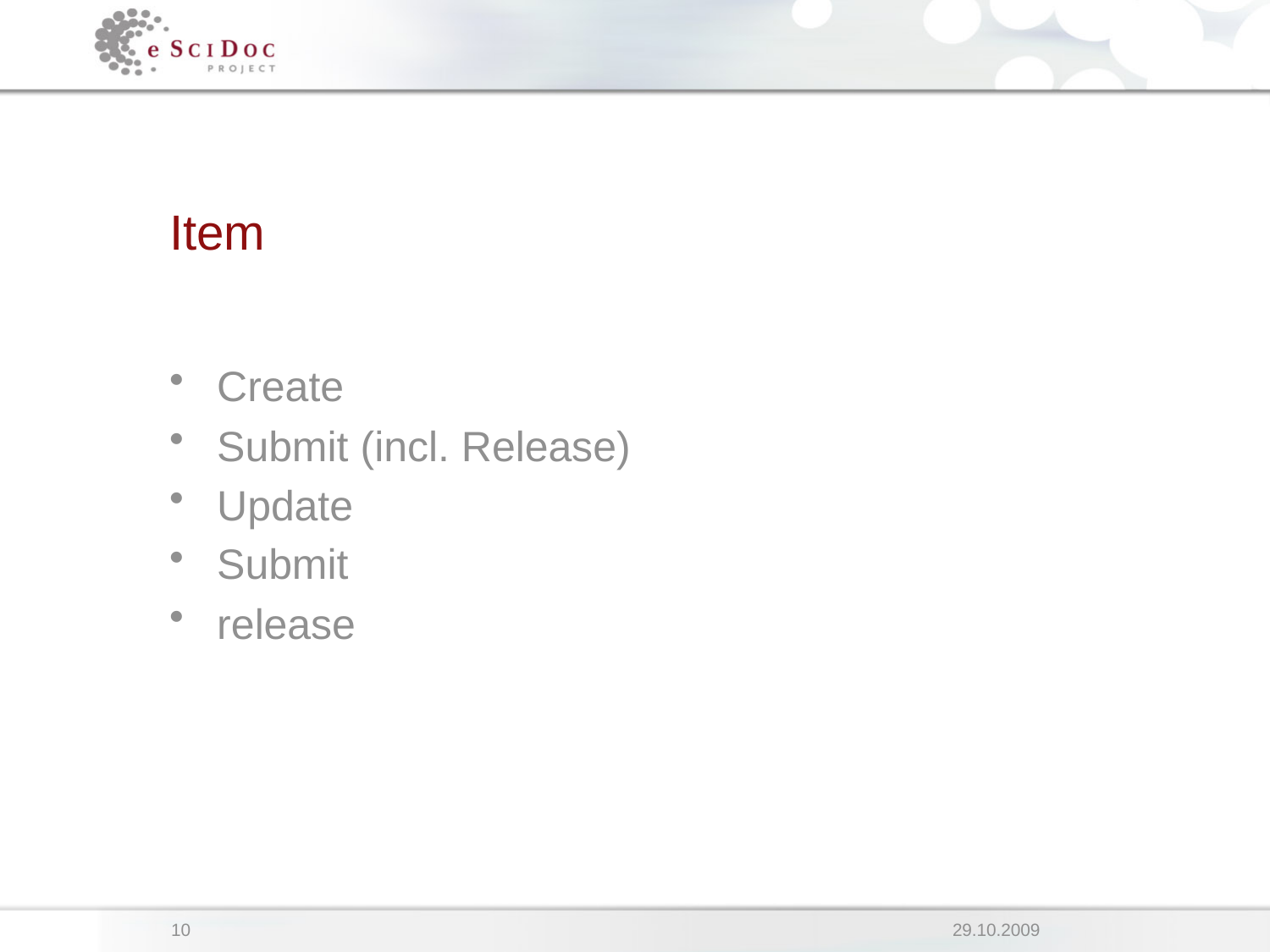

# Item
Create
Submit (incl. Release)
Update
Submit
release